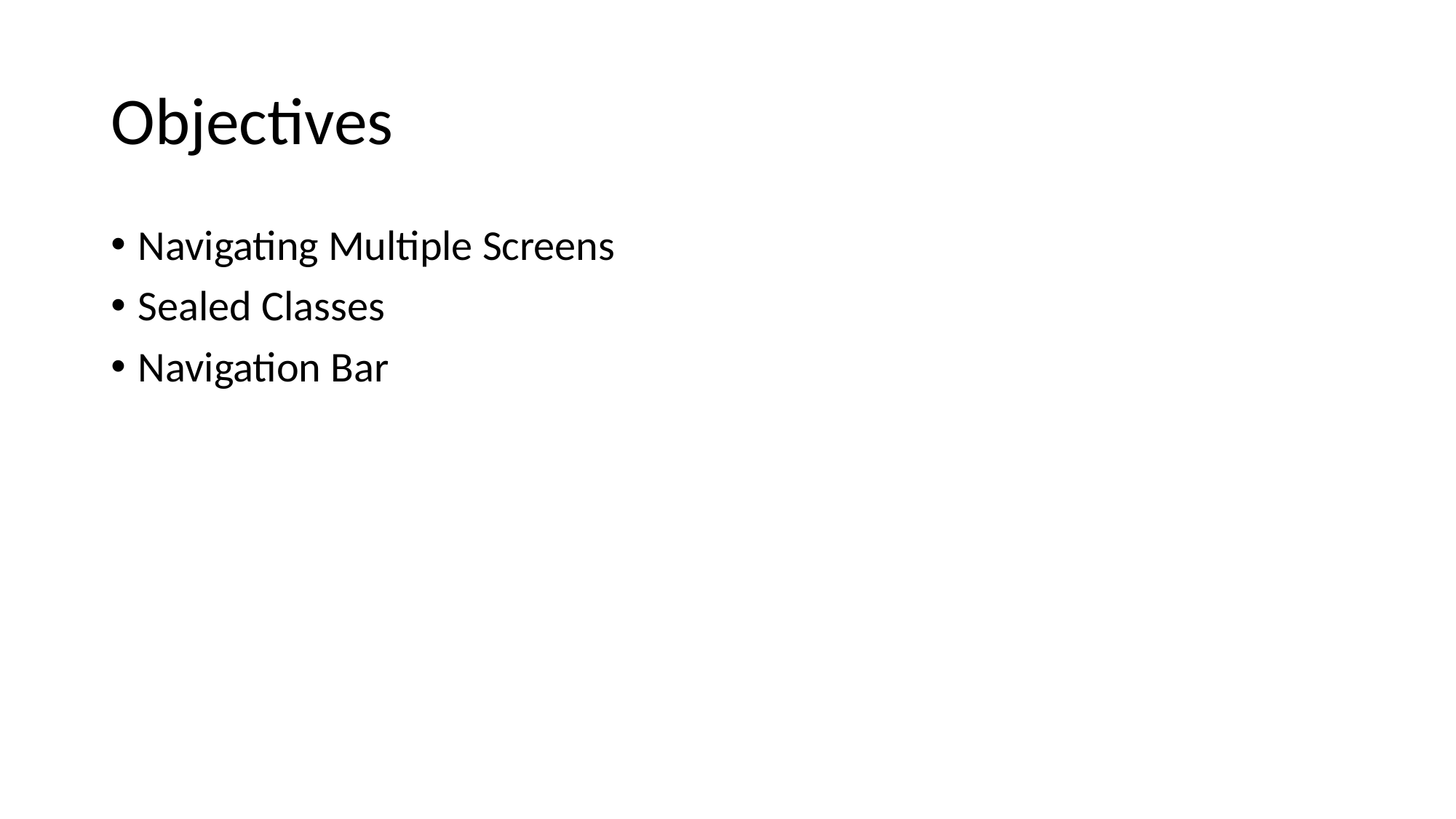

# Objectives
Navigating Multiple Screens
Sealed Classes
Navigation Bar